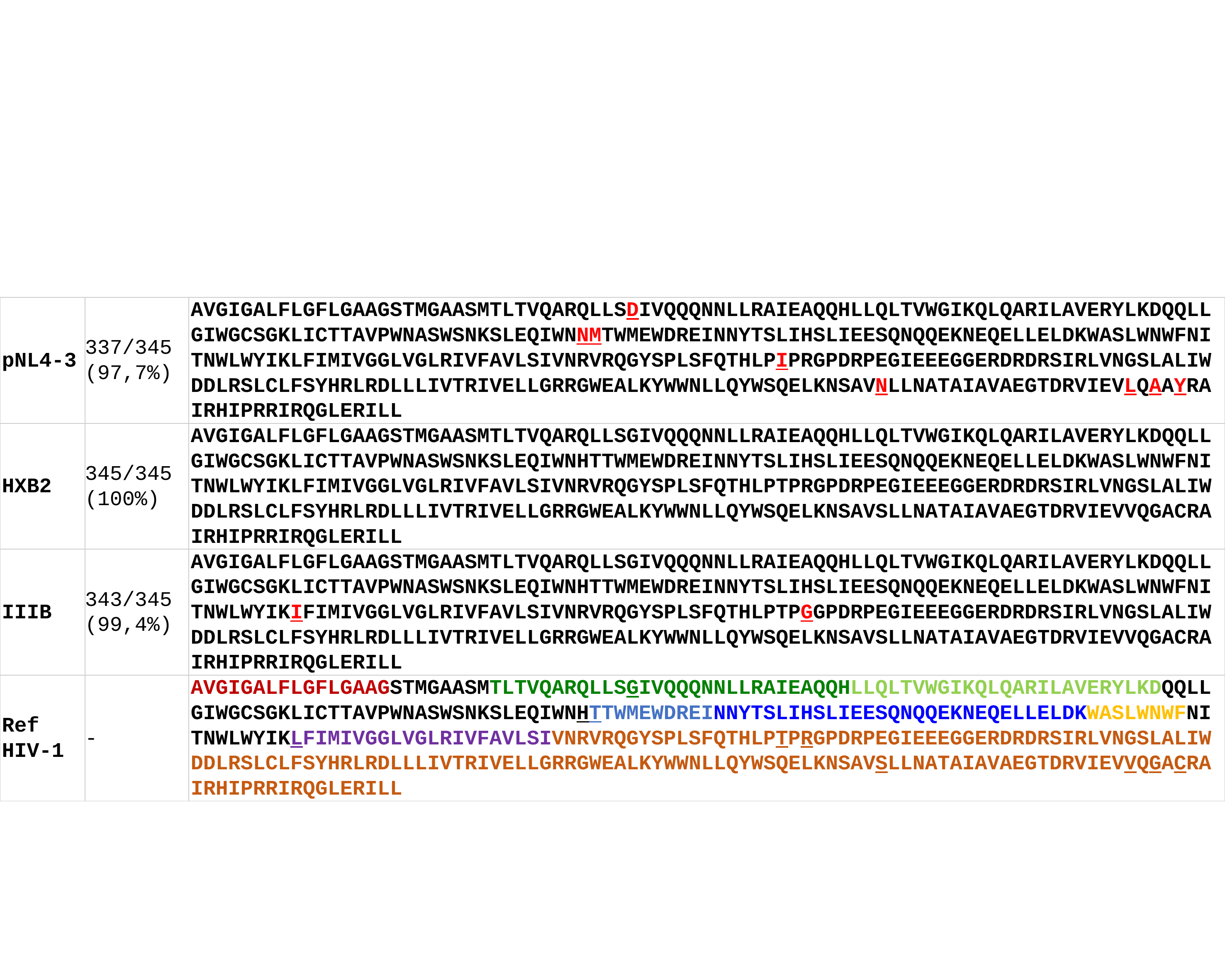

#
| pNL4-3 | 337/345 (97,7%) | AVGIGALFLGFLGAAGSTMGAASMTLTVQARQLLSDIVQQQNNLLRAIEAQQHLLQLTVWGIKQLQARILAVERYLKDQQLLGIWGCSGKLICTTAVPWNASWSNKSLEQIWNNMTWMEWDREINNYTSLIHSLIEESQNQQEKNEQELLELDKWASLWNWFNITNWLWYIKLFIMIVGGLVGLRIVFAVLSIVNRVRQGYSPLSFQTHLPIPRGPDRPEGIEEEGGERDRDRSIRLVNGSLALIWDDLRSLCLFSYHRLRDLLLIVTRIVELLGRRGWEALKYWWNLLQYWSQELKNSAVNLLNATAIAVAEGTDRVIEVLQAAYRAIRHIPRRIRQGLERILL |
| --- | --- | --- |
| HXB2 | 345/345 (100%) | AVGIGALFLGFLGAAGSTMGAASMTLTVQARQLLSGIVQQQNNLLRAIEAQQHLLQLTVWGIKQLQARILAVERYLKDQQLLGIWGCSGKLICTTAVPWNASWSNKSLEQIWNHTTWMEWDREINNYTSLIHSLIEESQNQQEKNEQELLELDKWASLWNWFNITNWLWYIKLFIMIVGGLVGLRIVFAVLSIVNRVRQGYSPLSFQTHLPTPRGPDRPEGIEEEGGERDRDRSIRLVNGSLALIWDDLRSLCLFSYHRLRDLLLIVTRIVELLGRRGWEALKYWWNLLQYWSQELKNSAVSLLNATAIAVAEGTDRVIEVVQGACRAIRHIPRRIRQGLERILL |
| IIIB | 343/345 (99,4%) | AVGIGALFLGFLGAAGSTMGAASMTLTVQARQLLSGIVQQQNNLLRAIEAQQHLLQLTVWGIKQLQARILAVERYLKDQQLLGIWGCSGKLICTTAVPWNASWSNKSLEQIWNHTTWMEWDREINNYTSLIHSLIEESQNQQEKNEQELLELDKWASLWNWFNITNWLWYIKIFIMIVGGLVGLRIVFAVLSIVNRVRQGYSPLSFQTHLPTPGGPDRPEGIEEEGGERDRDRSIRLVNGSLALIWDDLRSLCLFSYHRLRDLLLIVTRIVELLGRRGWEALKYWWNLLQYWSQELKNSAVSLLNATAIAVAEGTDRVIEVVQGACRAIRHIPRRIRQGLERILL |
| Ref HIV-1 | - | AVGIGALFLGFLGAAGSTMGAASMTLTVQARQLLSGIVQQQNNLLRAIEAQQHLLQLTVWGIKQLQARILAVERYLKDQQLLGIWGCSGKLICTTAVPWNASWSNKSLEQIWNHTTWMEWDREINNYTSLIHSLIEESQNQQEKNEQELLELDKWASLWNWFNITNWLWYIKLFIMIVGGLVGLRIVFAVLSIVNRVRQGYSPLSFQTHLPTPRGPDRPEGIEEEGGERDRDRSIRLVNGSLALIWDDLRSLCLFSYHRLRDLLLIVTRIVELLGRRGWEALKYWWNLLQYWSQELKNSAVSLLNATAIAVAEGTDRVIEVVQGACRAIRHIPRRIRQGLERILL |